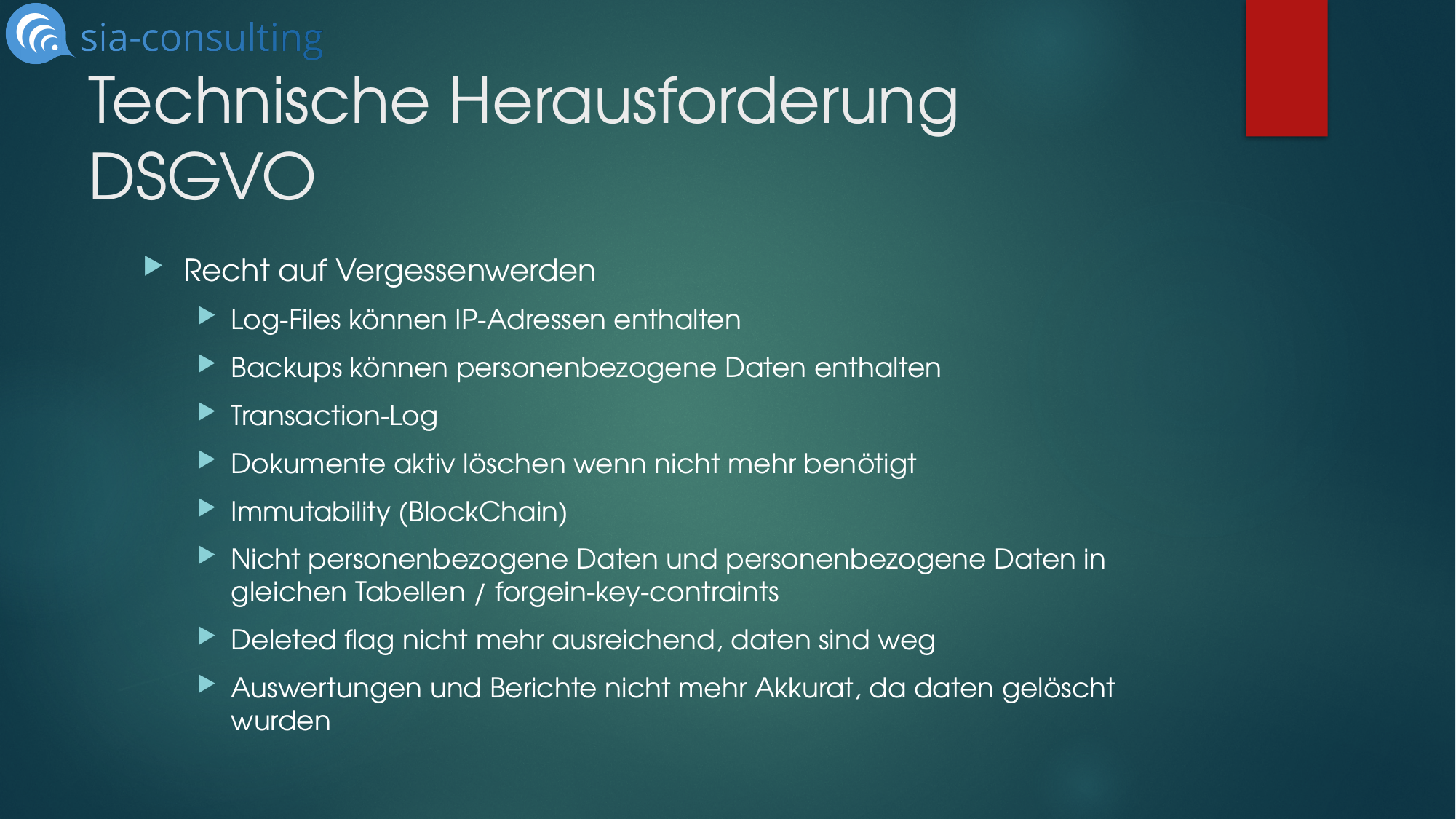

# Technische Herausforderung DSGVO
Recht auf Vergessenwerden
Log-Files können IP-Adressen enthalten
Backups können personenbezogene Daten enthalten
Transaction-Log
Dokumente aktiv löschen wenn nicht mehr benötigt
Immutability (BlockChain)
Nicht personenbezogene Daten und personenbezogene Daten in gleichen Tabellen / forgein-key-contraints
Deleted flag nicht mehr ausreichend, daten sind weg
Auswertungen und Berichte nicht mehr Akkurat, da daten gelöscht wurden